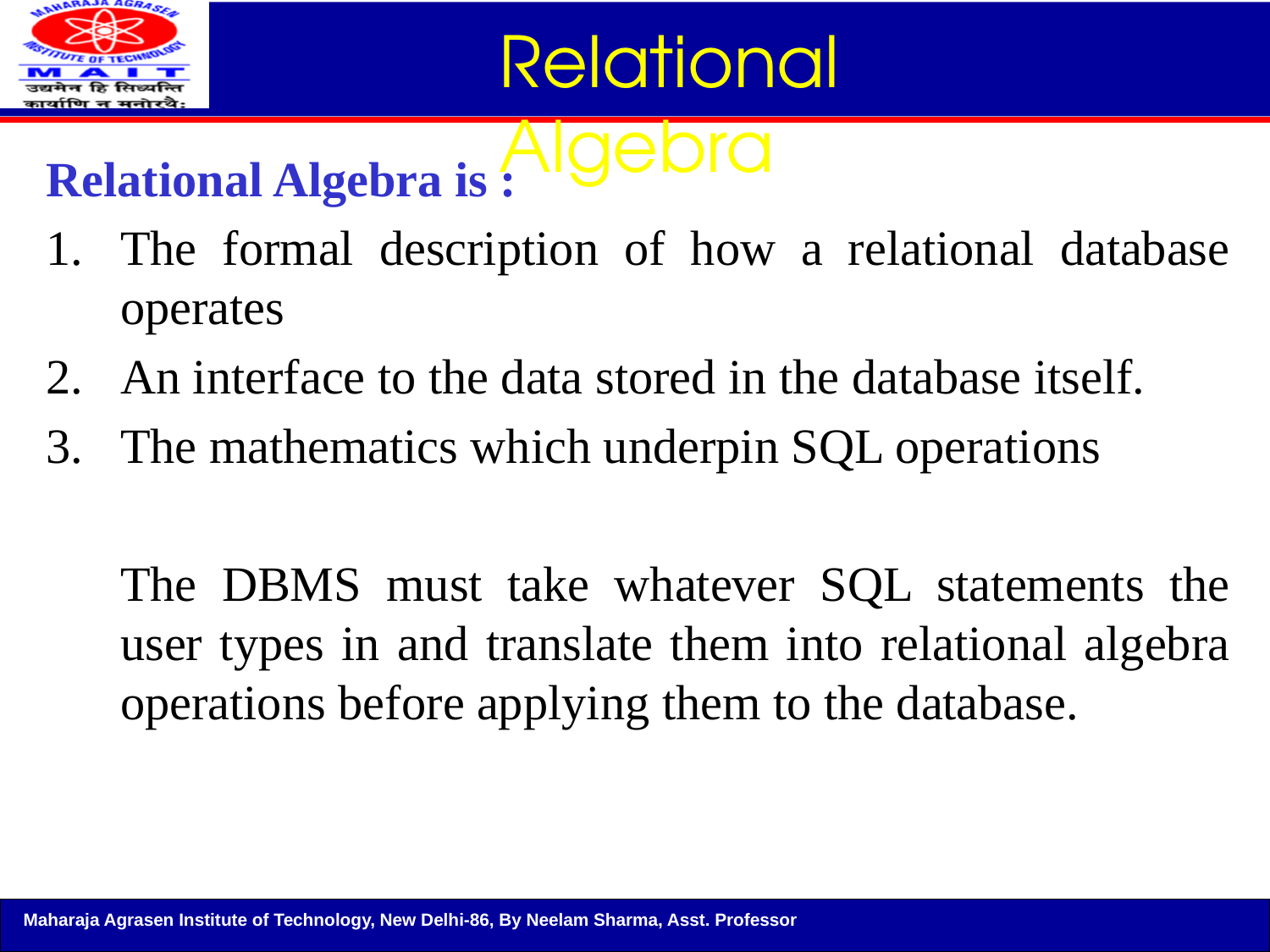

Relational Algebra
Relational Algebra is :
The formal description of how a relational database operates
An interface to the data stored in the database itself.
The mathematics which underpin SQL operations

	The DBMS must take whatever SQL statements the user types in and translate them into relational algebra operations before applying them to the database.